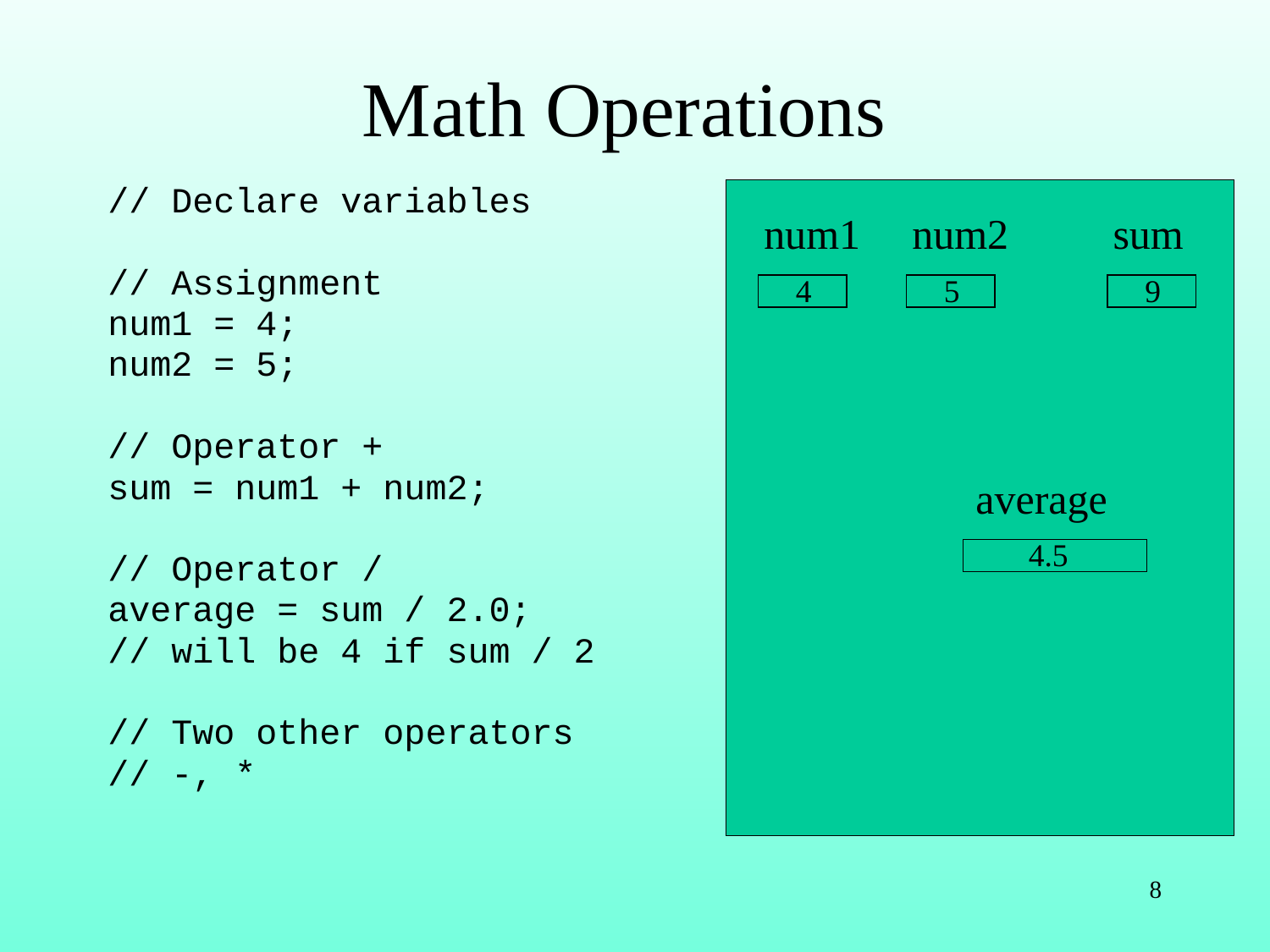

# Math Operations
// Declare variables

// Assignment
num1 = 4;
num2 = 5;

// Operator +
sum = num1 + num2;

// Operator /
average = sum / 2.0;
// will be 4 if sum / 2

// Two other operators
// -, *

num1
num2
sum
4
5
9

average
4.5

8